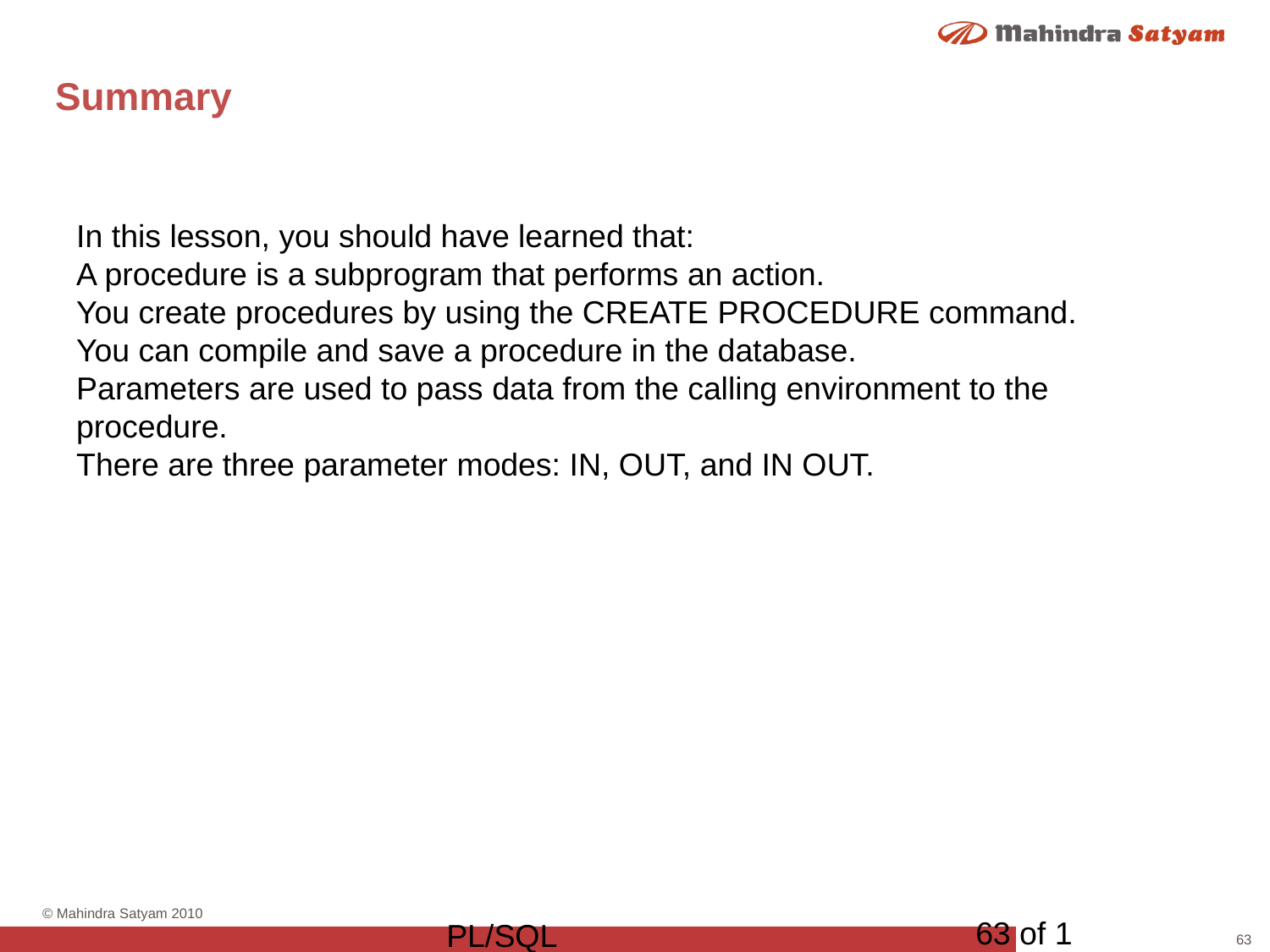

# Summary
In this lesson, you should have learned that:
A procedure is a subprogram that performs an action.
You create procedures by using the CREATE PROCEDURE command.
You can compile and save a procedure in the database.
Parameters are used to pass data from the calling environment to the procedure.
There are three parameter modes: IN, OUT, and IN OUT.
63 of 1
PL/SQL